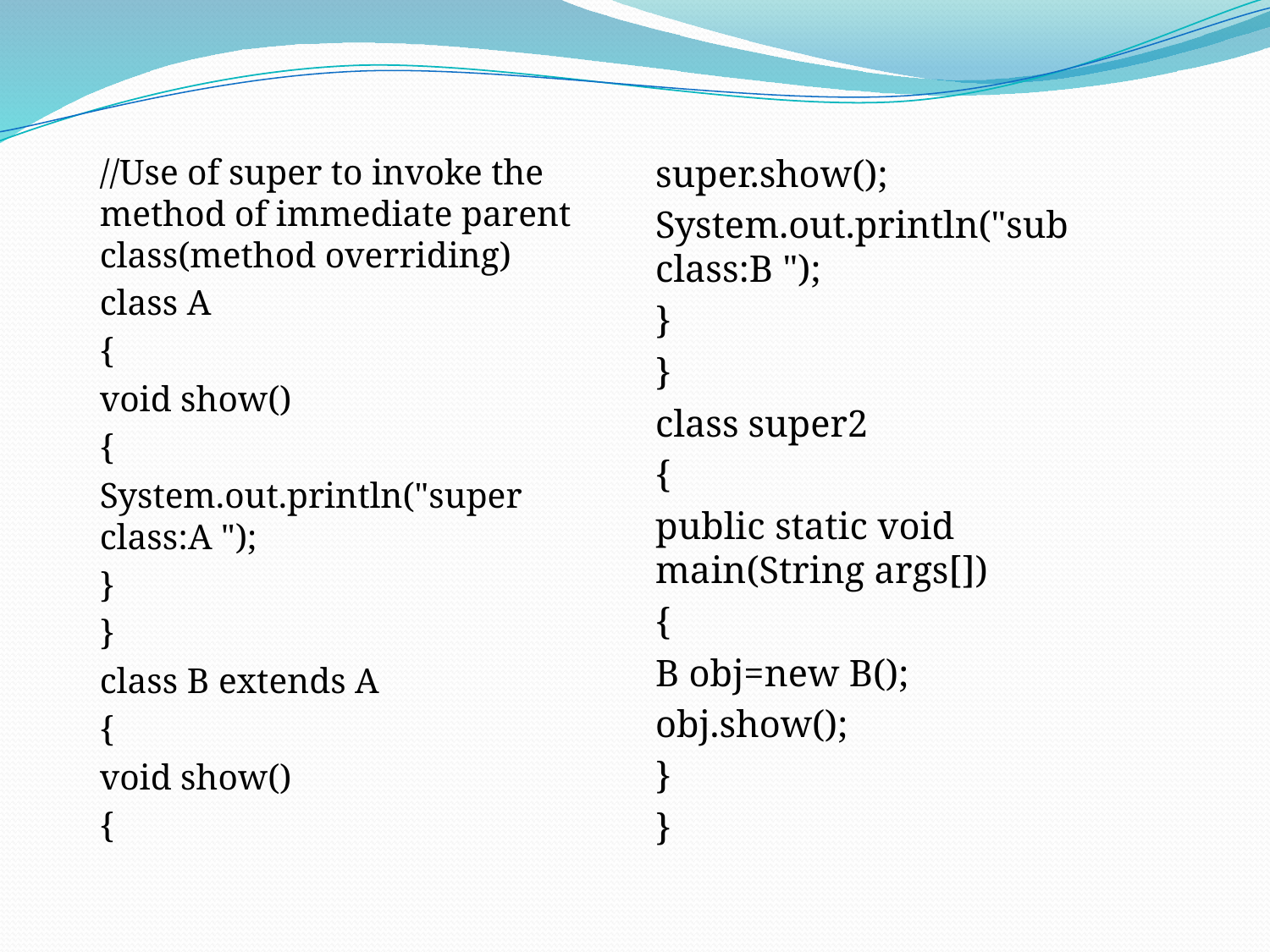

#
//Use of super to invoke the method of immediate parent class(method overriding)
class A
{
void show()
{
System.out.println("super class:A ");
}
}
class B extends A
{
void show()
{

super.show();
System.out.println("sub class:B ");
}
}
class super2
{
public static void main(String args[])
{
B obj=new B();
obj.show();
}
}